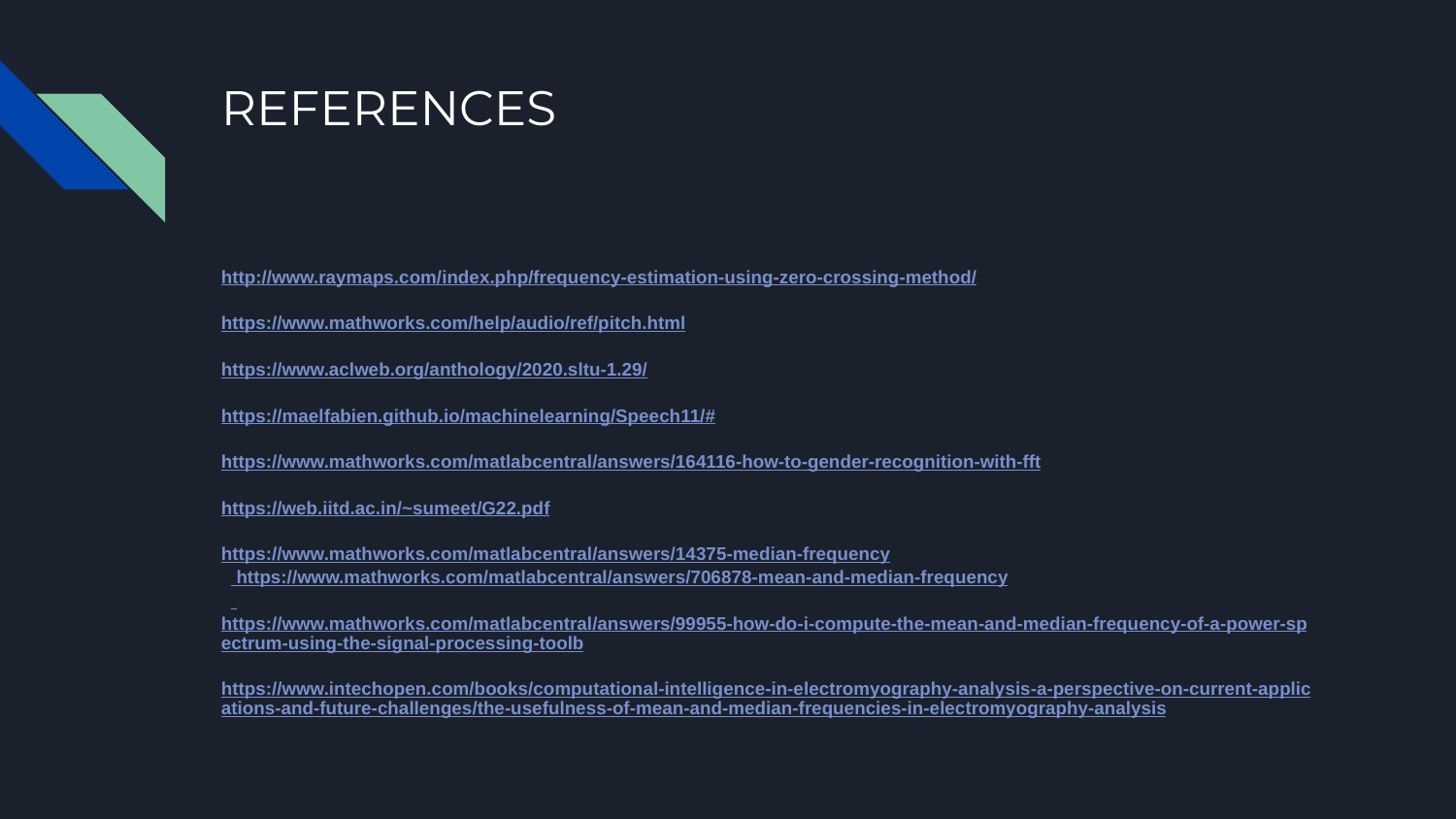

# REFERENCES
http://www.raymaps.com/index.php/frequency-estimation-using-zero-crossing-method/

https://www.mathworks.com/help/audio/ref/pitch.html

https://www.aclweb.org/anthology/2020.sltu-1.29/

https://maelfabien.github.io/machinelearning/Speech11/#

https://www.mathworks.com/matlabcentral/answers/164116-how-to-gender-recognition-with-fft

https://web.iitd.ac.in/~sumeet/G22.pdf

https://www.mathworks.com/matlabcentral/answers/14375-median-frequency
   https://www.mathworks.com/matlabcentral/answers/706878-mean-and-median-frequency
   https://www.mathworks.com/matlabcentral/answers/99955-how-do-i-compute-the-mean-and-median-frequency-of-a-power-spectrum-using-the-signal-processing-toolb

https://www.intechopen.com/books/computational-intelligence-in-electromyography-analysis-a-perspective-on-current-applications-and-future-challenges/the-usefulness-of-mean-and-median-frequencies-in-electromyography-analysis